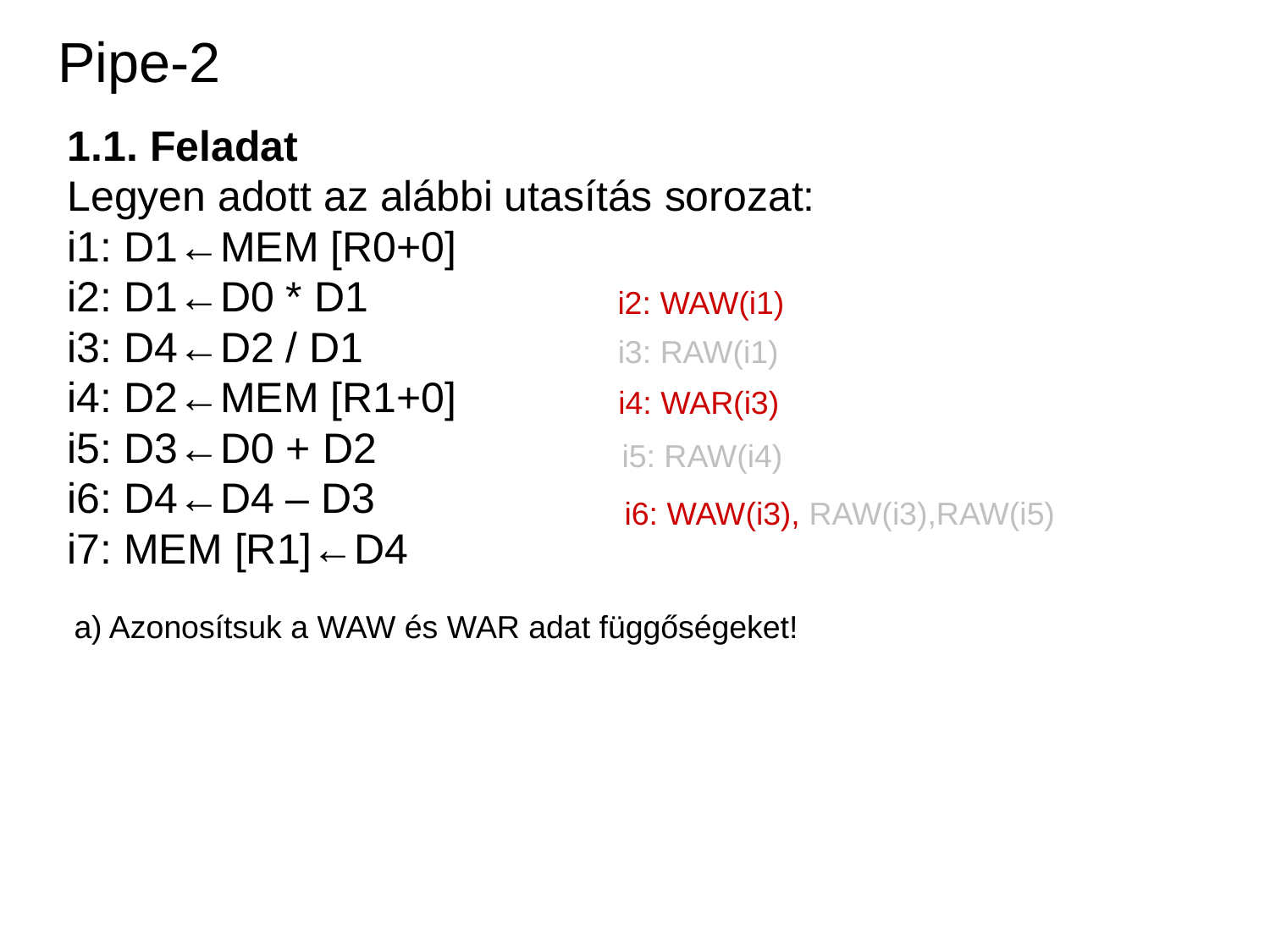

Pipe-2
1.1. Feladat
Legyen adott az alábbi utasítás sorozat:
i1: D1←MEM [R0+0]
i2: D1←D0 * D1
i3: D4←D2 / D1
i4: D2←MEM [R1+0]
i5: D3←D0 + D2
i6: D4←D4 – D3
i7: MEM [R1]←D4
i2: WAW(i1)
i3: RAW(i1)
i4: WAR(i3)
i5: RAW(i4)
i6: WAW(i3), RAW(i3),RAW(i5)
a) Azonosítsuk a WAW és WAR adat függőségeket!